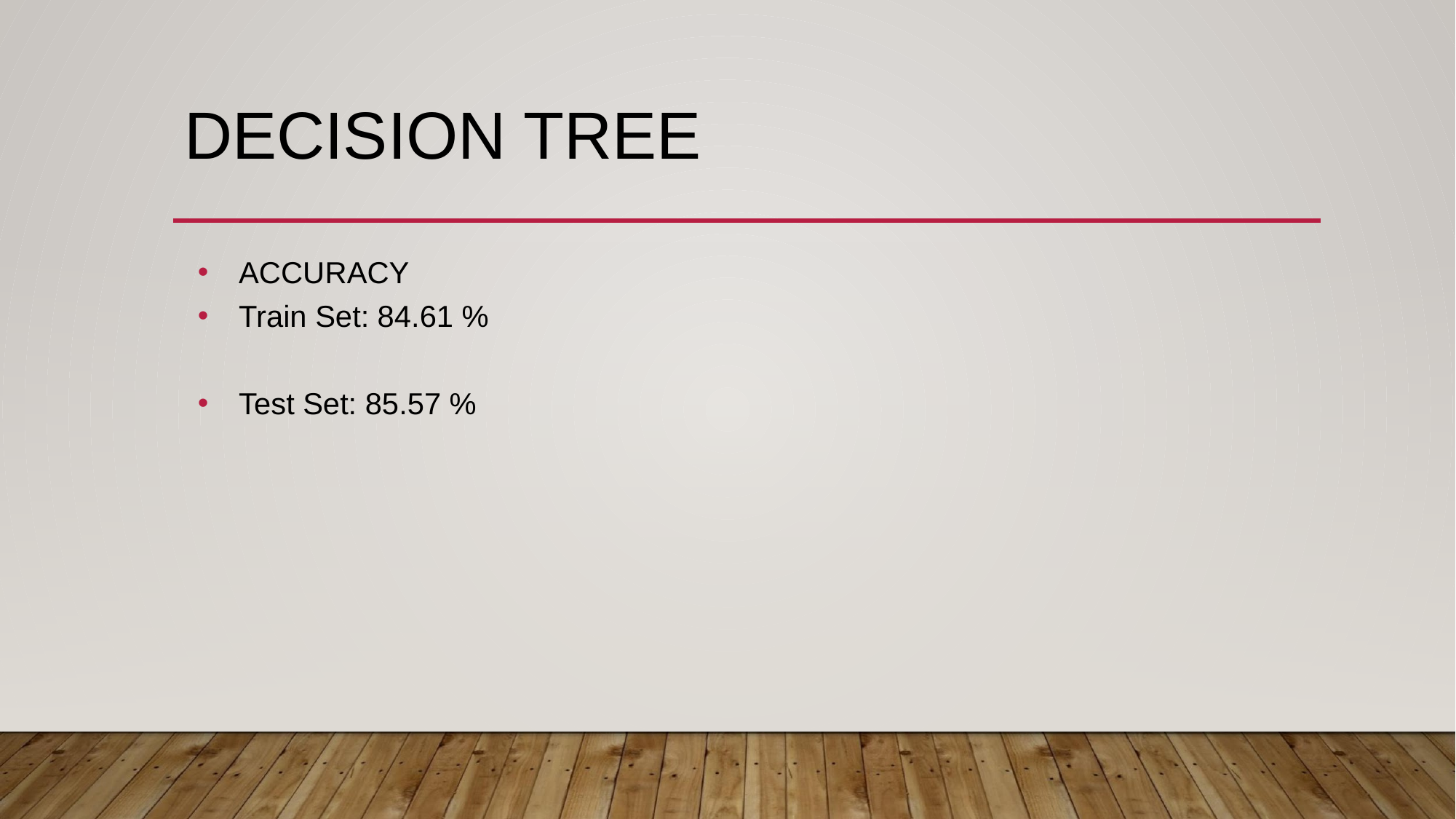

# DECISION TREE
ACCURACY
Train Set: 84.61 %

Test Set: 85.57 %